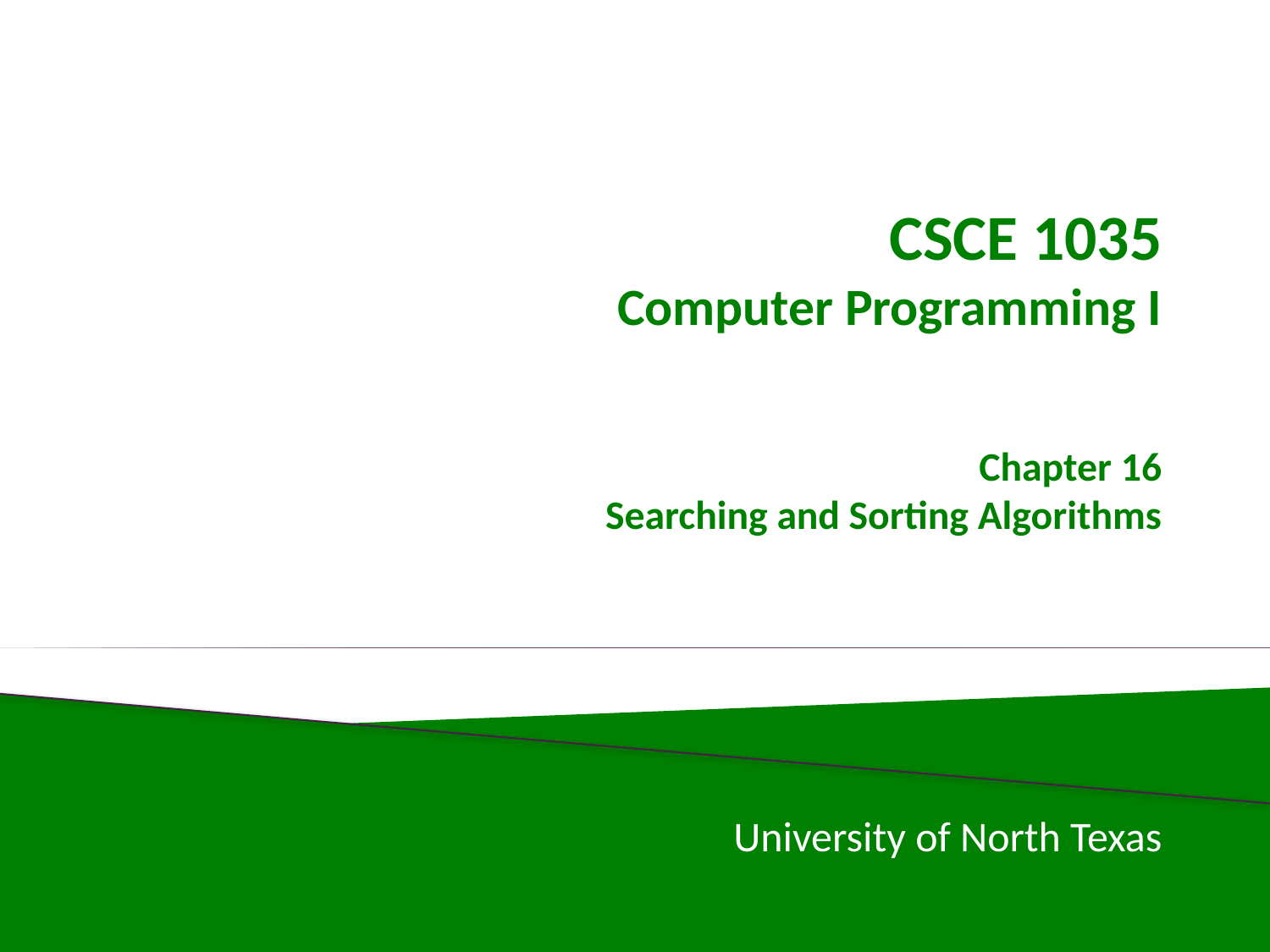

# CSCE 1035 Computer Programming I Chapter 16 Searching and Sorting Algorithms

University of North Texas